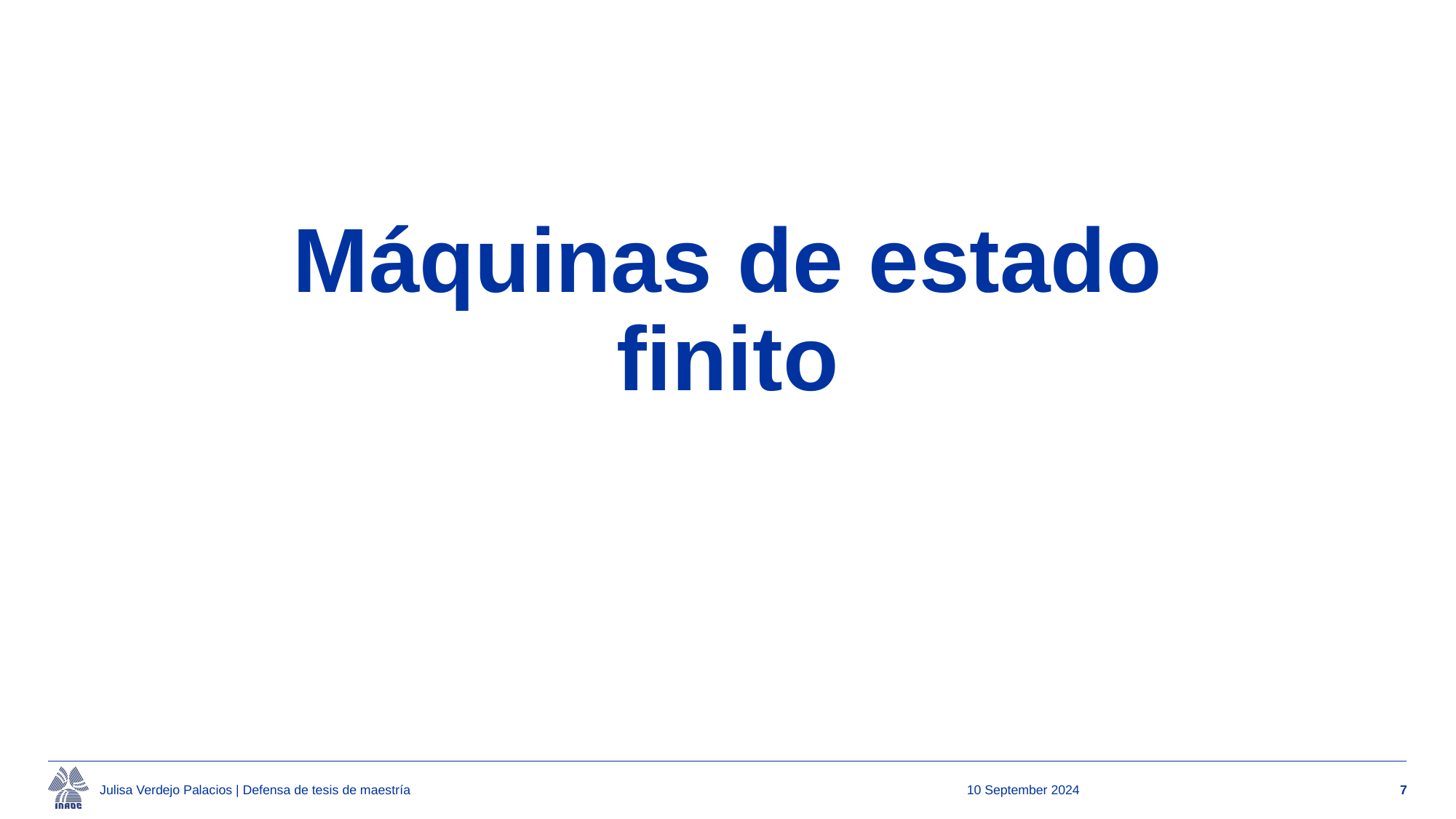

# Máquinas de estado finito

Julisa Verdejo Palacios | Defensa de tesis de maestría
10 September 2024
7